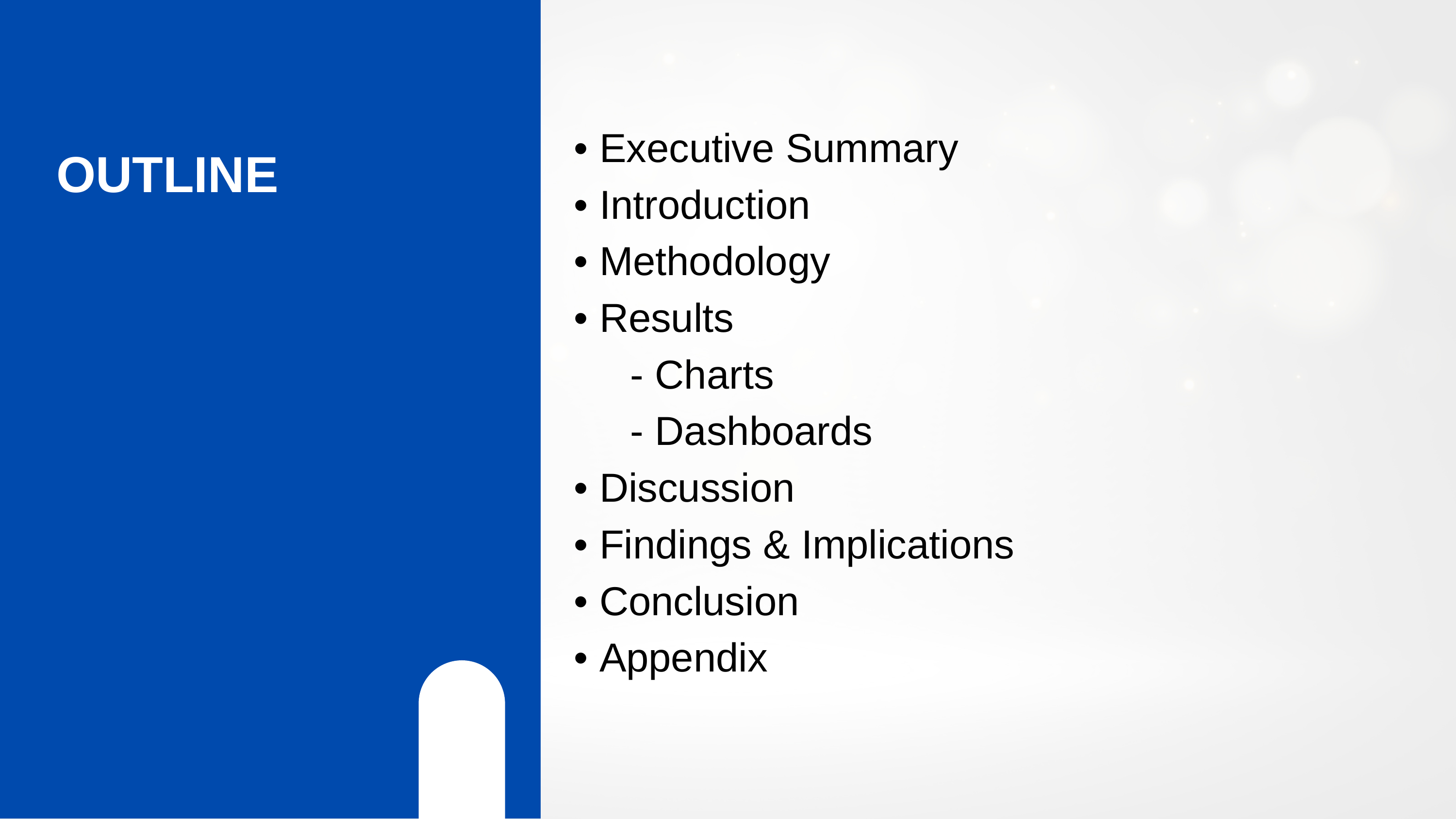

• Executive Summary
• Introduction
• Methodology
• Results
     - Charts
     - Dashboards
• Discussion
• Findings & Implications
• Conclusion
• Appendix
OUTLINE